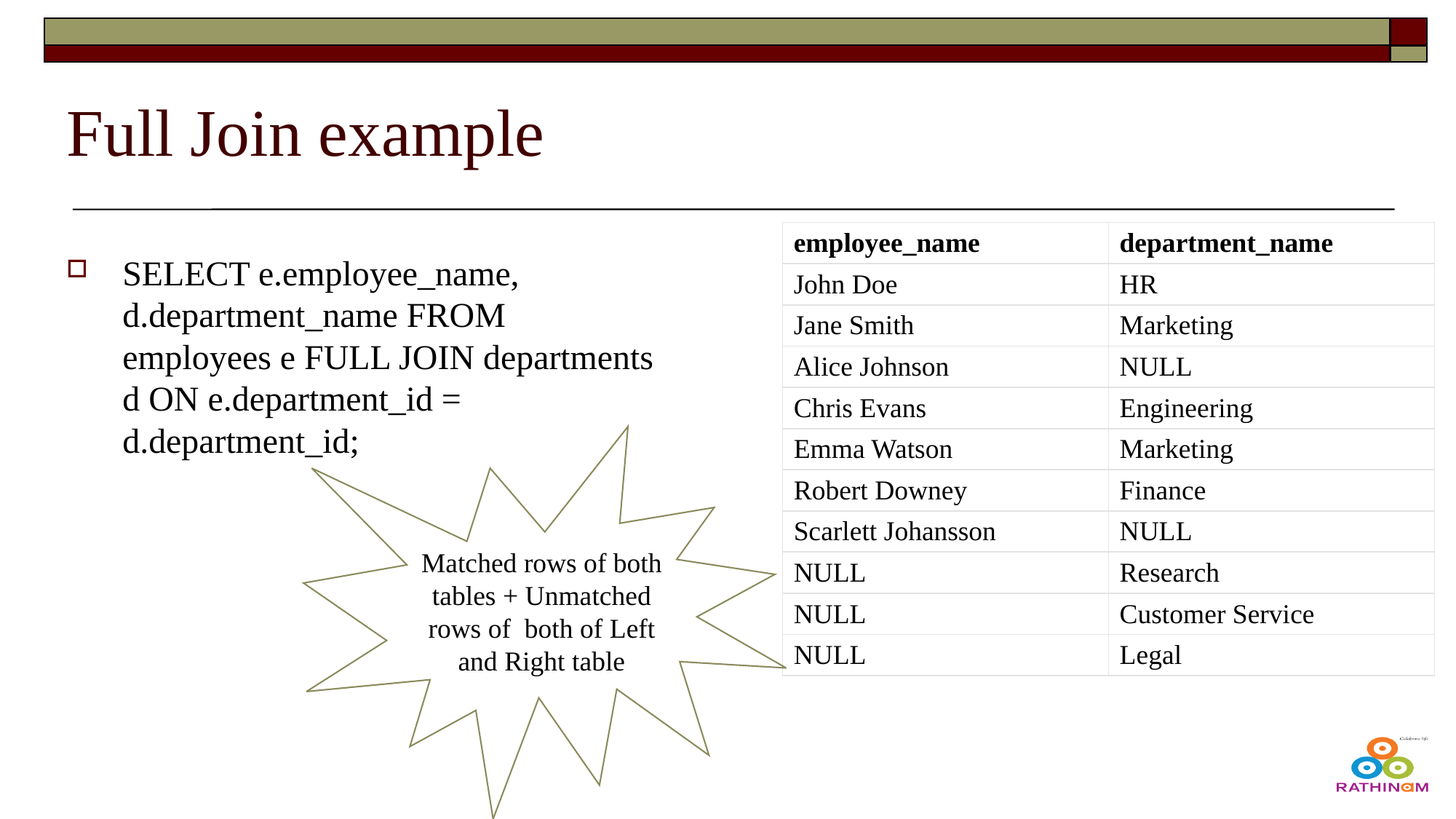

# Full Join example
| employee\_name | department\_name |
| --- | --- |
| John Doe | HR |
| Jane Smith | Marketing |
| Alice Johnson | NULL |
| Chris Evans | Engineering |
| Emma Watson | Marketing |
| Robert Downey | Finance |
| Scarlett Johansson | NULL |
| NULL | Research |
| NULL | Customer Service |
| NULL | Legal |
SELECT e.employee_name, d.department_name FROM employees e FULL JOIN departments d ON e.department_id = d.department_id;

Matched rows of both tables + Unmatched rows of  both of Left and Right table